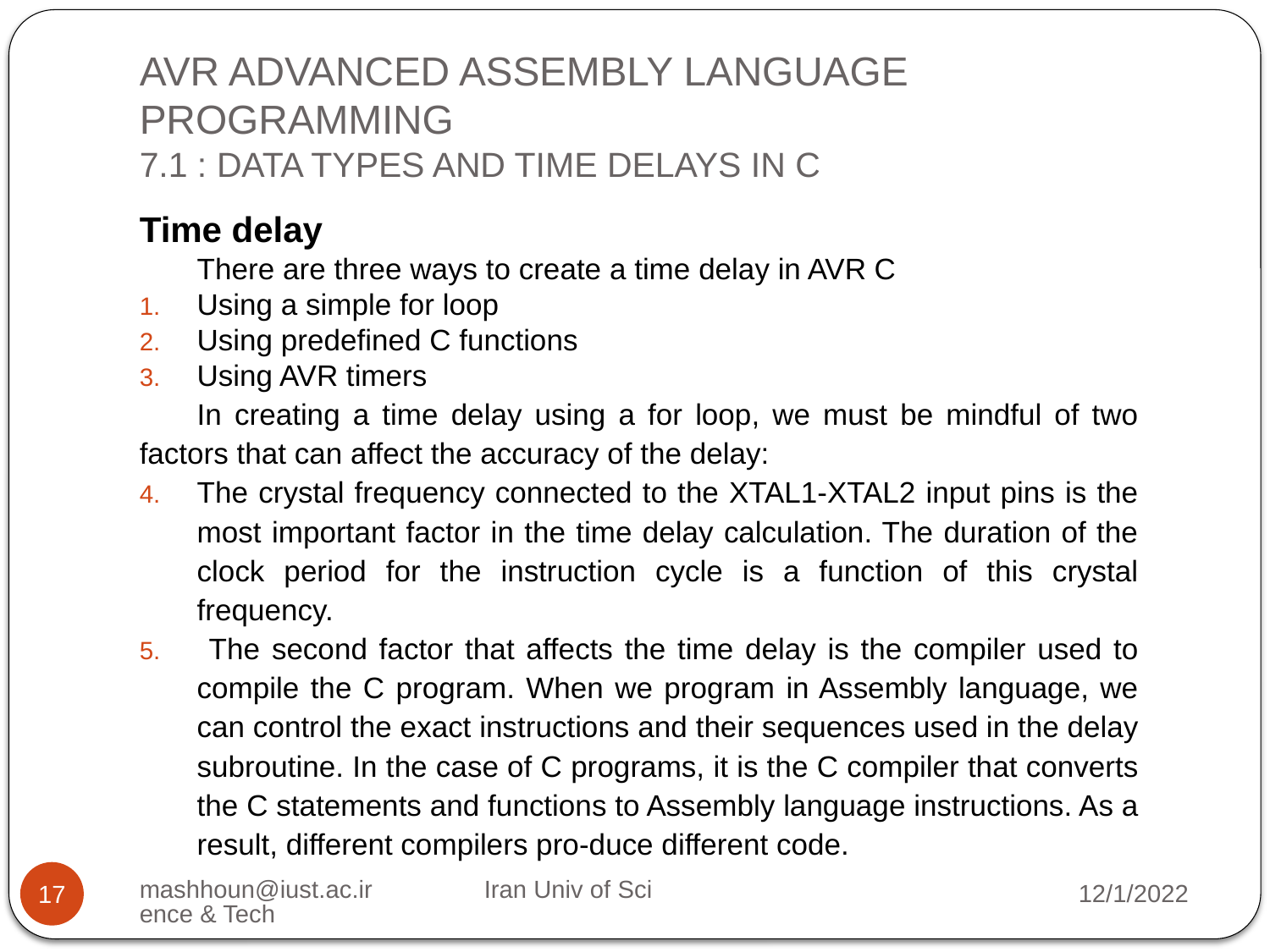

# AVR ADVANCED ASSEMBLY LANGUAGE PROGRAMMING 7.1 : DATA TYPES AND TIME DELAYS IN C
Time delay
There are three ways to create a time delay in AVR C
Using a simple for loop
Using predefined C functions
Using AVR timers
In creating a time delay using a for loop, we must be mindful of two factors that can affect the accuracy of the delay:
The crystal frequency connected to the XTAL1-XTAL2 input pins is the most important factor in the time delay calculation. The duration of the clock period for the instruction cycle is a function of this crystal frequency.
 The second factor that affects the time delay is the compiler used to compile the C program. When we program in Assembly language, we can control the exact instructions and their sequences used in the delay subroutine. In the case of C programs, it is the C compiler that converts the C statements and functions to Assembly language instructions. As a result, different compilers pro-duce different code.

mashhoun@iust.ac.ir                Iran Univ of Science & Tech
12/1/2022
17